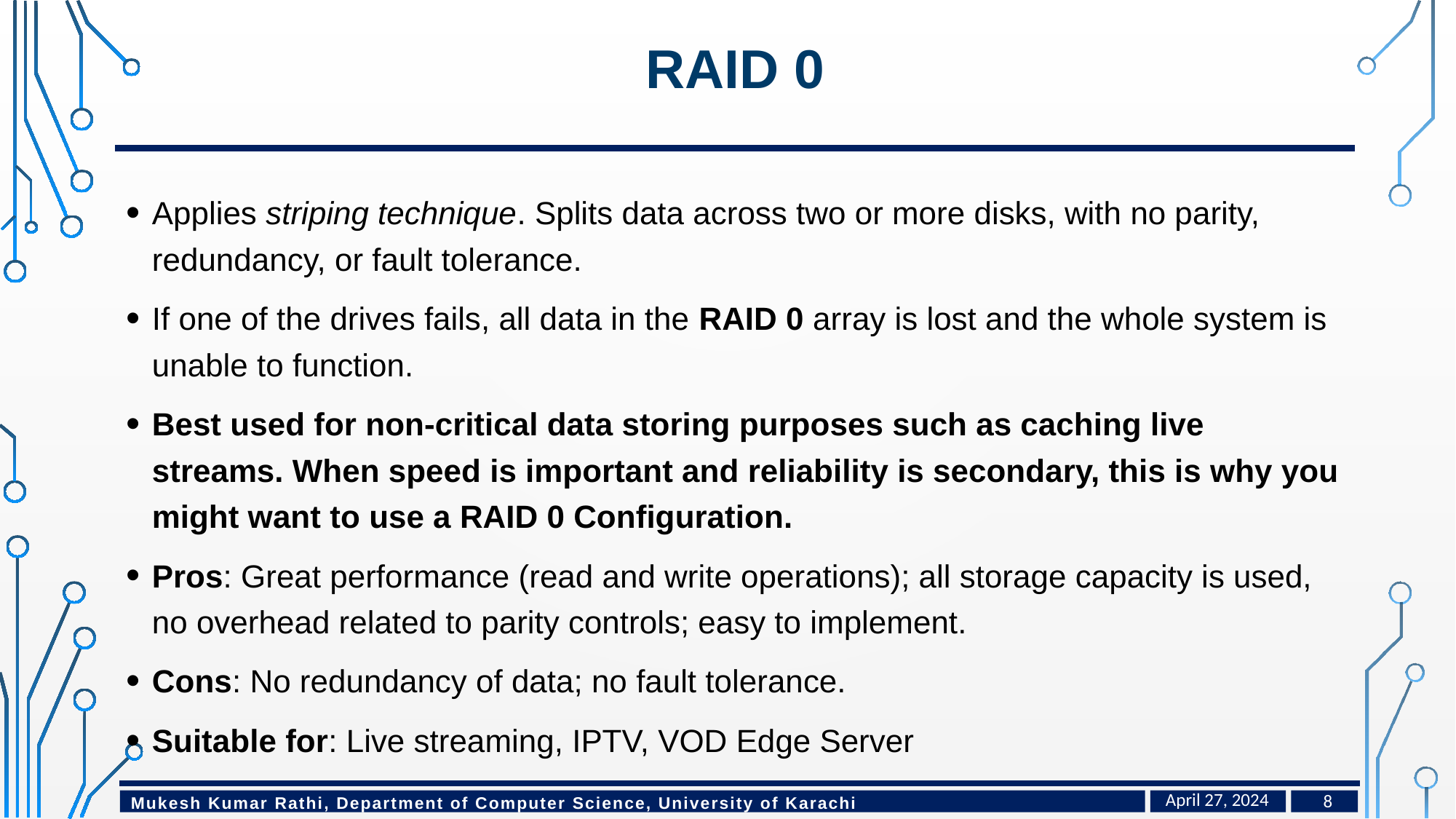

# RAID 0
Applies striping technique. Splits data across two or more disks, with no parity, redundancy, or fault tolerance.
If one of the drives fails, all data in the RAID 0 array is lost and the whole system is unable to function.
Best used for non-critical data storing purposes such as caching live streams. When speed is important and reliability is secondary, this is why you might want to use a RAID 0 Configuration.
Pros: Great performance (read and write operations); all storage capacity is used, no overhead related to parity controls; easy to implement.
Cons: No redundancy of data; no fault tolerance.
Suitable for: Live streaming, IPTV, VOD Edge Server

April 27, 2024
8